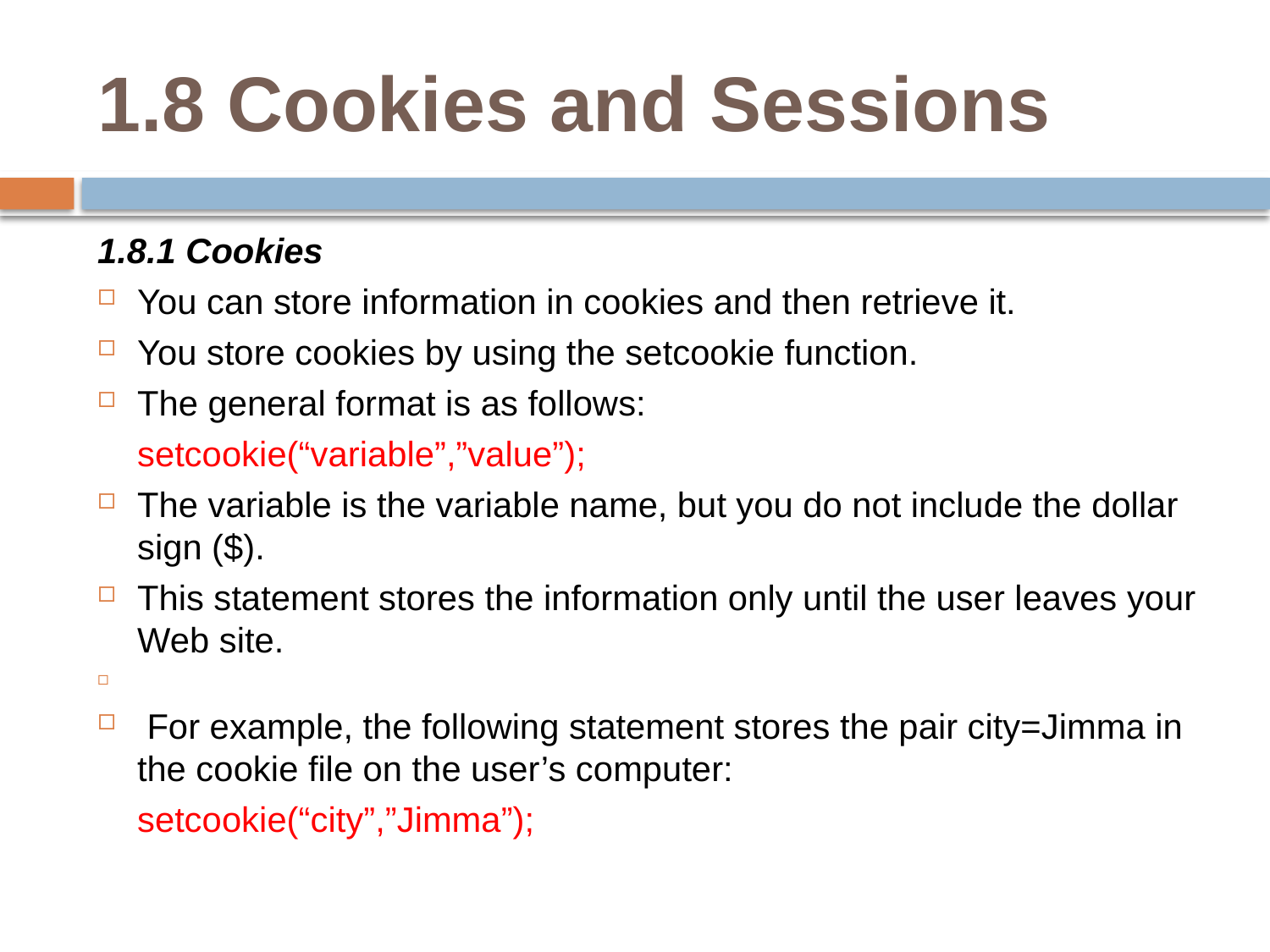

# 1.8 Cookies and Sessions
1.8.1 Cookies
You can store information in cookies and then retrieve it.
You store cookies by using the setcookie function.
The general format is as follows:
		setcookie(“variable”,”value”);
The variable is the variable name, but you do not include the dollar sign ($).
This statement stores the information only until the user leaves your Web site.

 For example, the following statement stores the pair city=Jimma in the cookie file on the user’s computer:
		setcookie(“city”,”Jimma”);